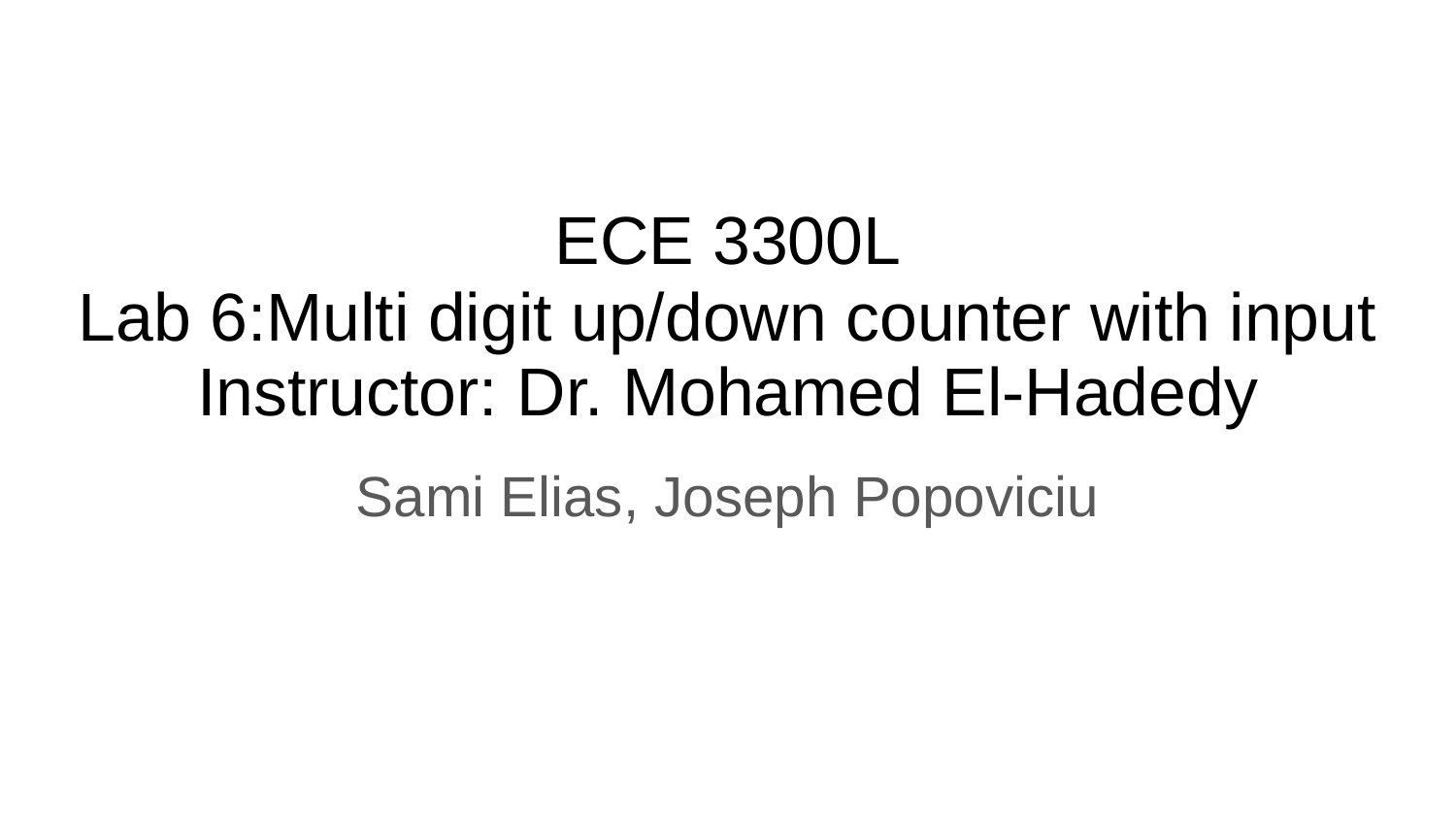

# ECE 3300L
Lab 6:Multi digit up/down counter with input
Instructor: Dr. Mohamed El-Hadedy
Sami Elias, Joseph Popoviciu